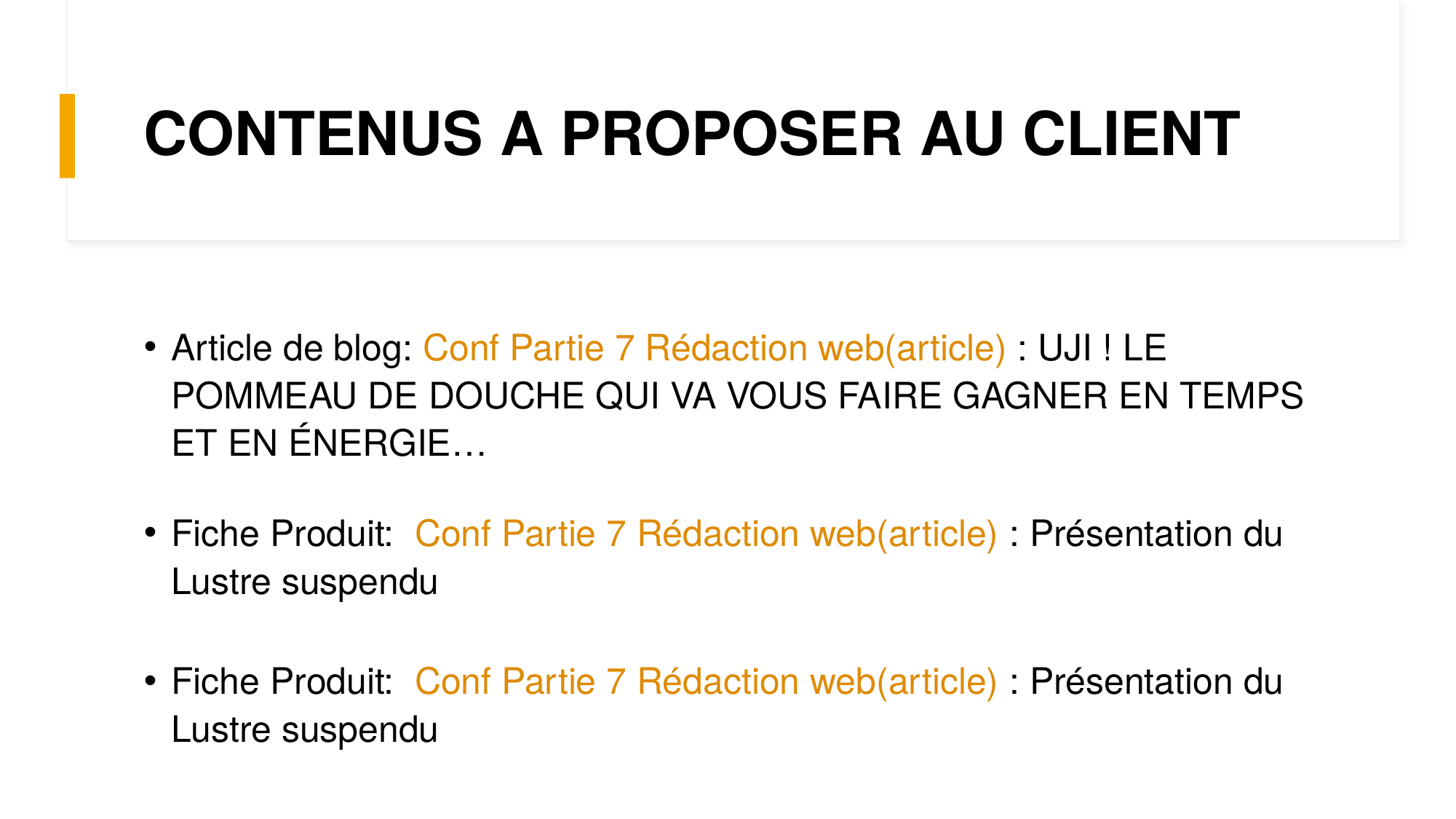

# CONTENUS A PROPOSER AU CLIENT
Article de blog: Conf Partie 7 Rédaction web(article) : UJI ! LE POMMEAU DE DOUCHE QUI VA VOUS FAIRE GAGNER EN TEMPS ET EN ÉNERGIE…
Fiche Produit:  Conf Partie 7 Rédaction web(article) : Présentation du Lustre suspendu
Fiche Produit:  Conf Partie 7 Rédaction web(article) : Présentation du Lustre suspendu